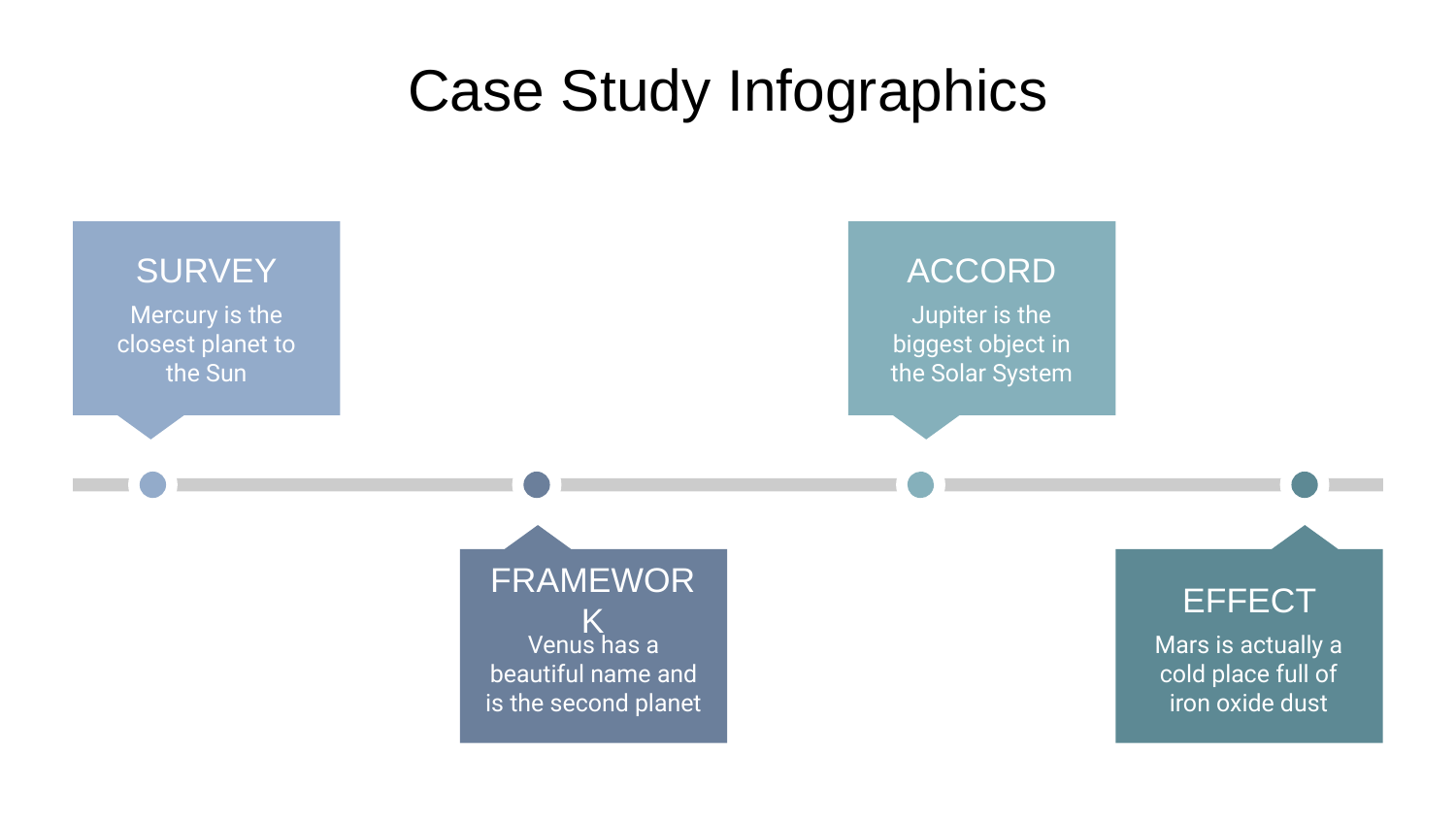

# Case Study Infographics

ACCORD
SURVEY
Mercury is the closest planet to the Sun
Jupiter is the biggest object in the Solar System

FRAMEWORK
EFFECT
Venus has a beautiful name and is the second planet
Mars is actually a cold place full of iron oxide dust